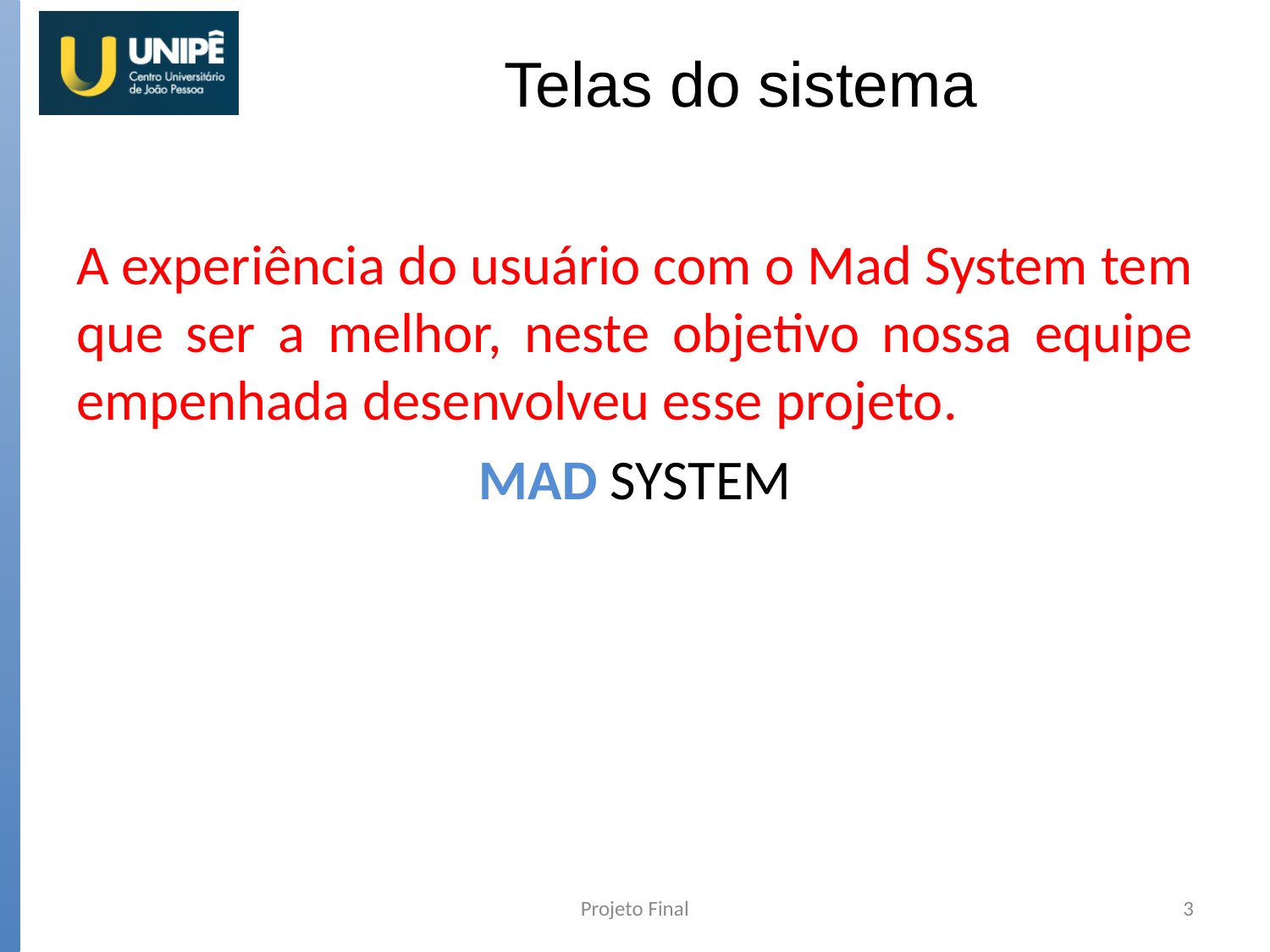

# Telas do sistema
A experiência do usuário com o Mad System tem que ser a melhor, neste objetivo nossa equipe empenhada desenvolveu esse projeto.
MAD SYSTEM
Projeto Final
3